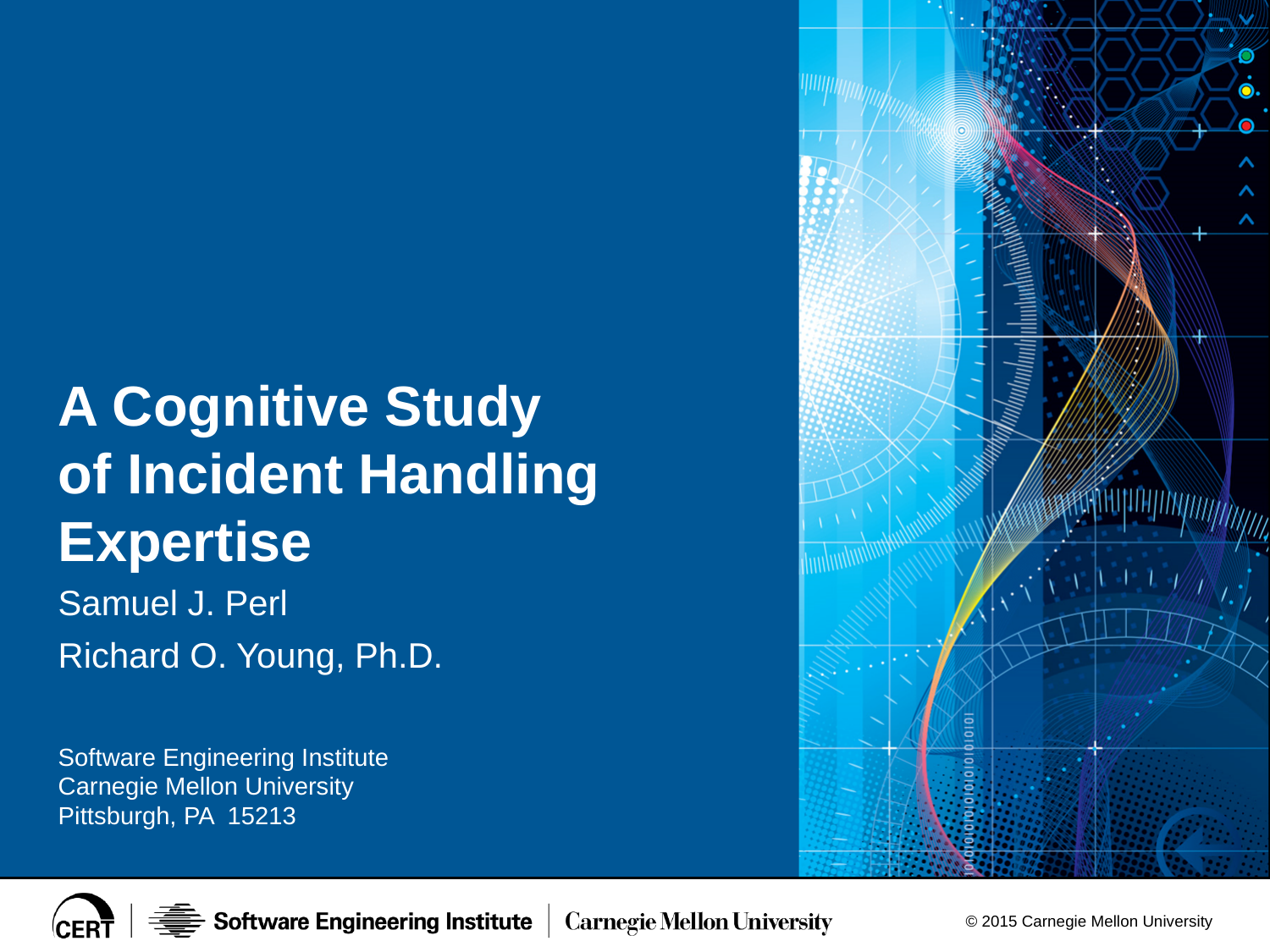

# A Cognitive Study of Incident Handling Expertise
Samuel J. Perl
Richard O. Young, Ph.D.